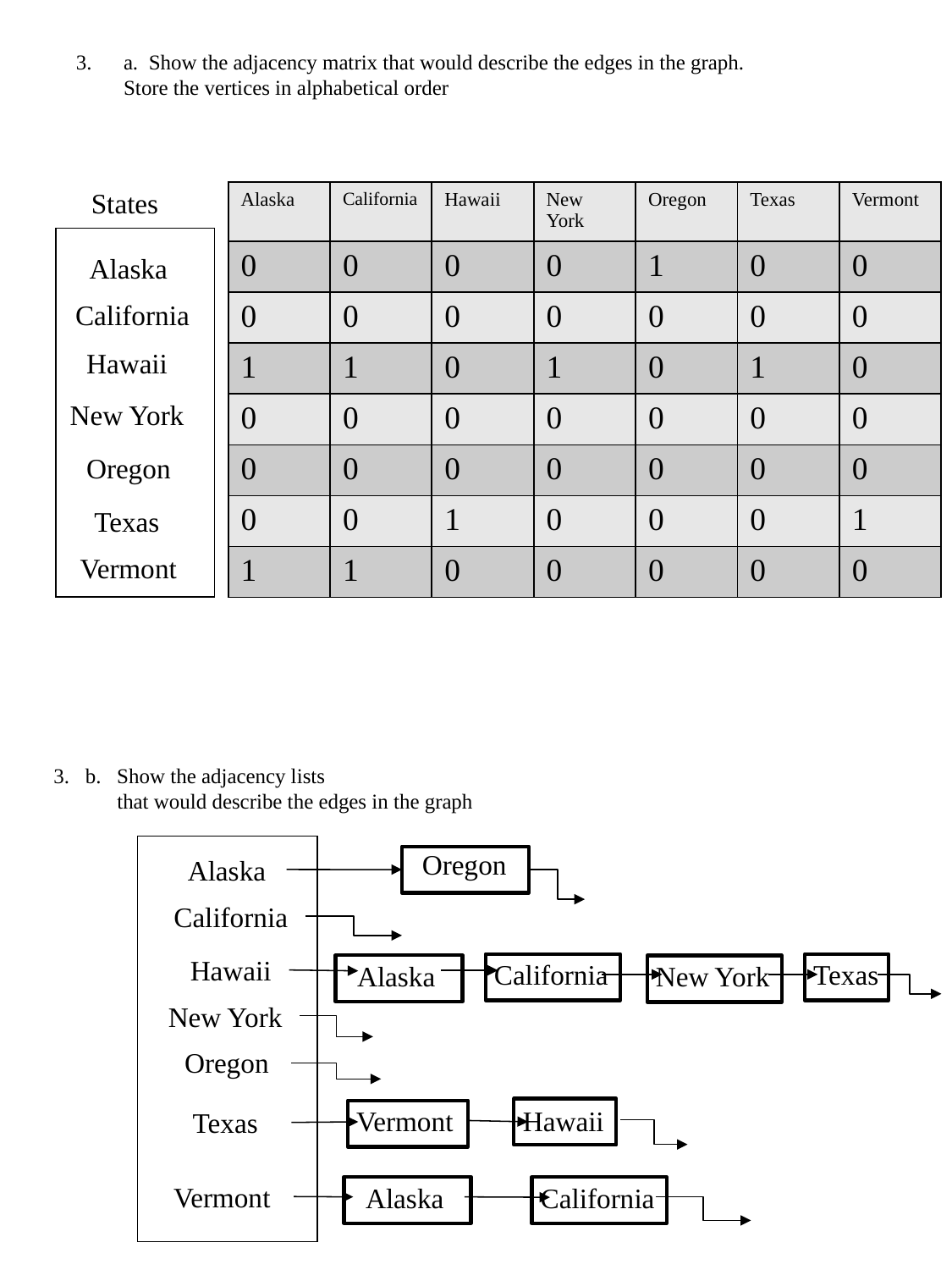

a.  Show the adjacency matrix that would describe the edges in the graph. Store the vertices in alphabetical order
States

| Alaska | California | Hawaii | New York | Oregon | Texas | Vermont |
| --- | --- | --- | --- | --- | --- | --- |
| 0 | 0 | 0 | 0 | 1 | 0 | 0 |
| 0 | 0 | 0 | 0 | 0 | 0 | 0 |
| 1 | 1 | 0 | 1 | 0 | 1 | 0 |
| 0 | 0 | 0 | 0 | 0 | 0 | 0 |
| 0 | 0 | 0 | 0 | 0 | 0 | 0 |
| 0 | 0 | 1 | 0 | 0 | 0 | 1 |
| 1 | 1 | 0 | 0 | 0 | 0 | 0 |
Alaska
California
Hawaii
New York
Oregon
Texas
Vermont
3.   b.   Show the adjacency lists
            that would describe the edges in the graph

Oregon
Alaska

California
Hawaii
California

Texas

Alaska

New York

New York
Oregon
Hawaii

Vermont

Texas
Vermont
Alaska

California